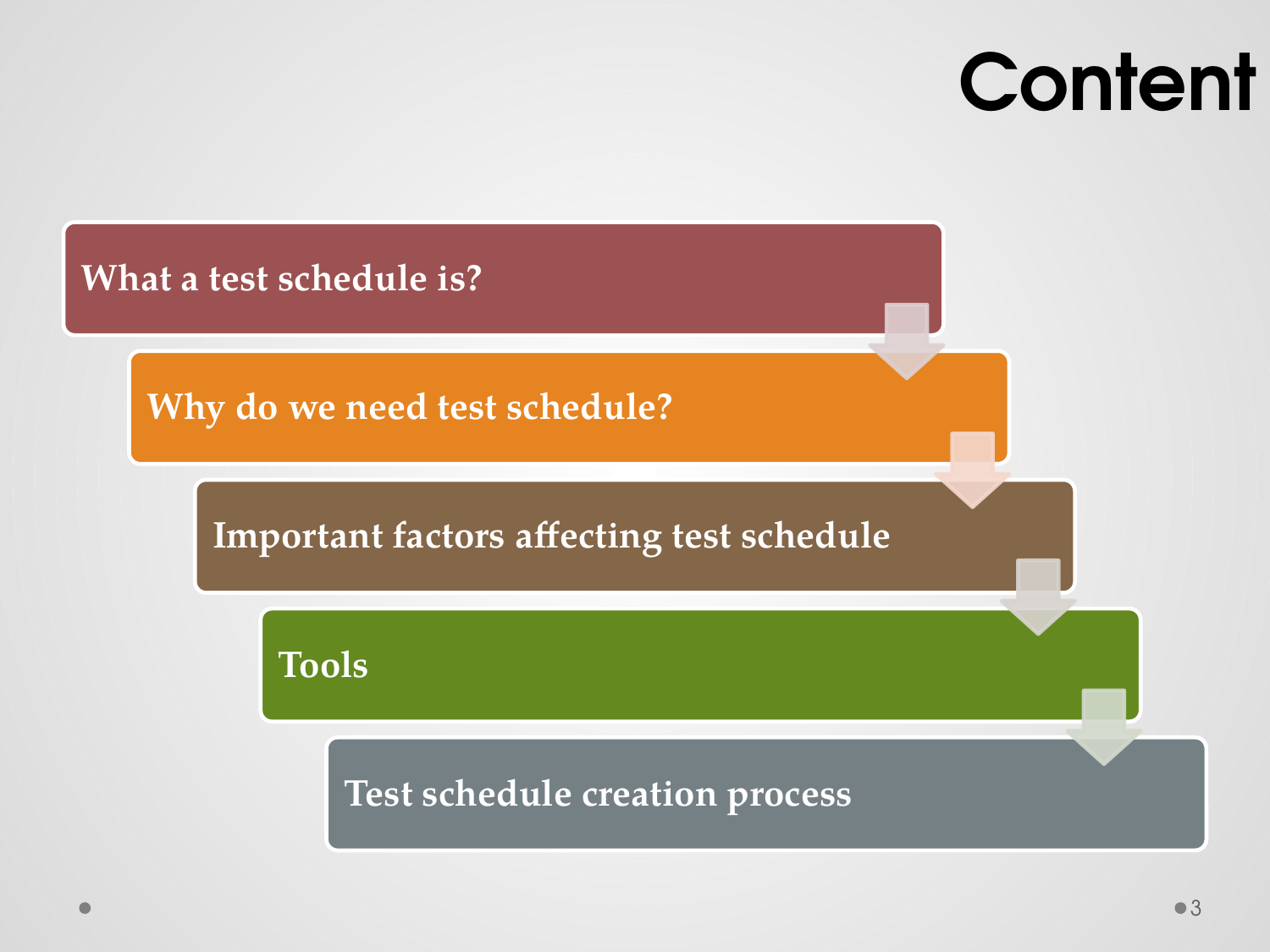

Content
What a test schedule is?
Why do we need test schedule?
Important factors affecting test schedule
Tools
Test schedule creation process

3